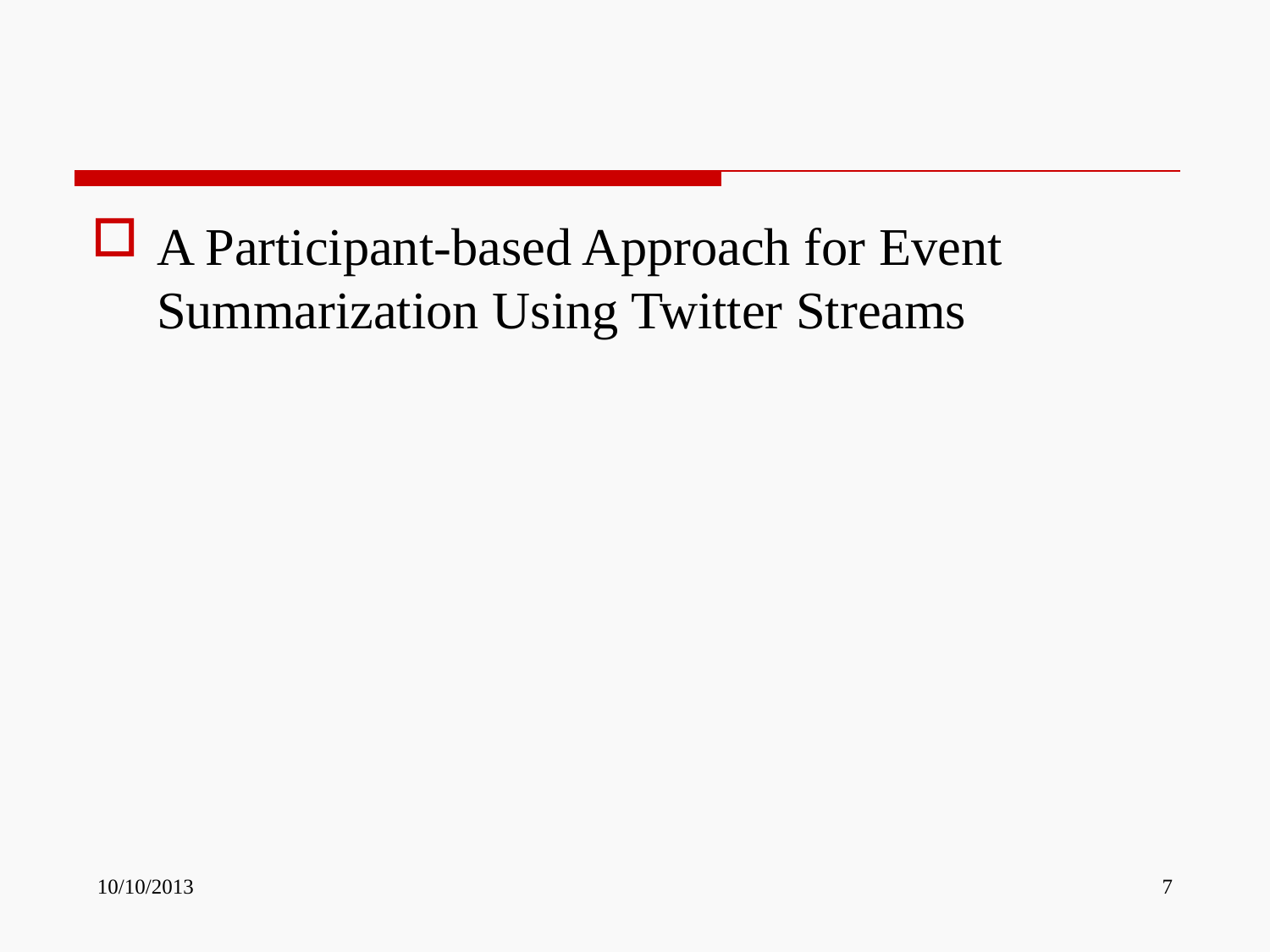

#
A Participant-based Approach for Event Summarization Using Twitter Streams
10/10/2013
7